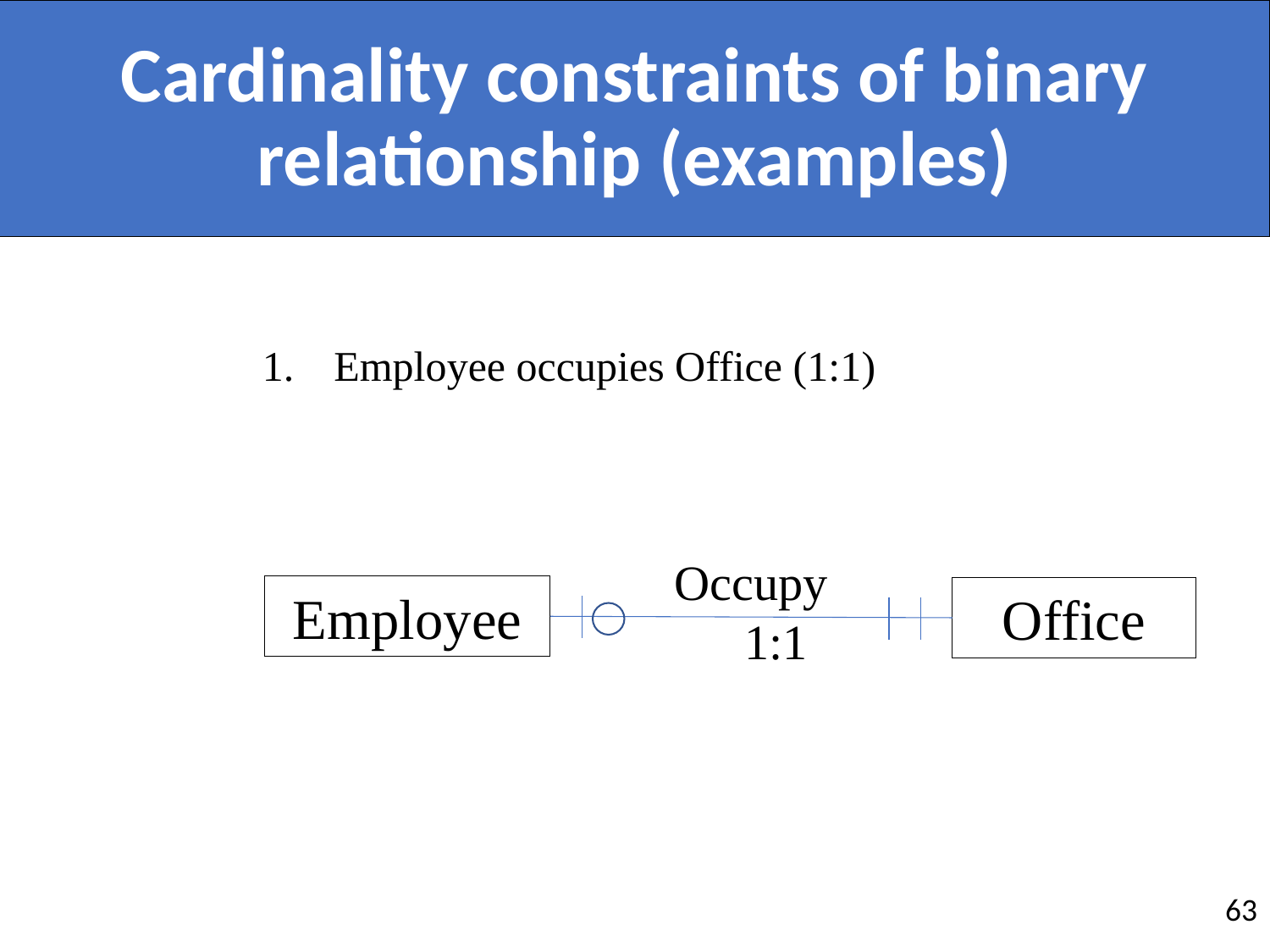

# Cardinality constraints of binary relationship (examples)
Employee occupies Office (1:1)
Occupy
     1:1
Employee
Office

63